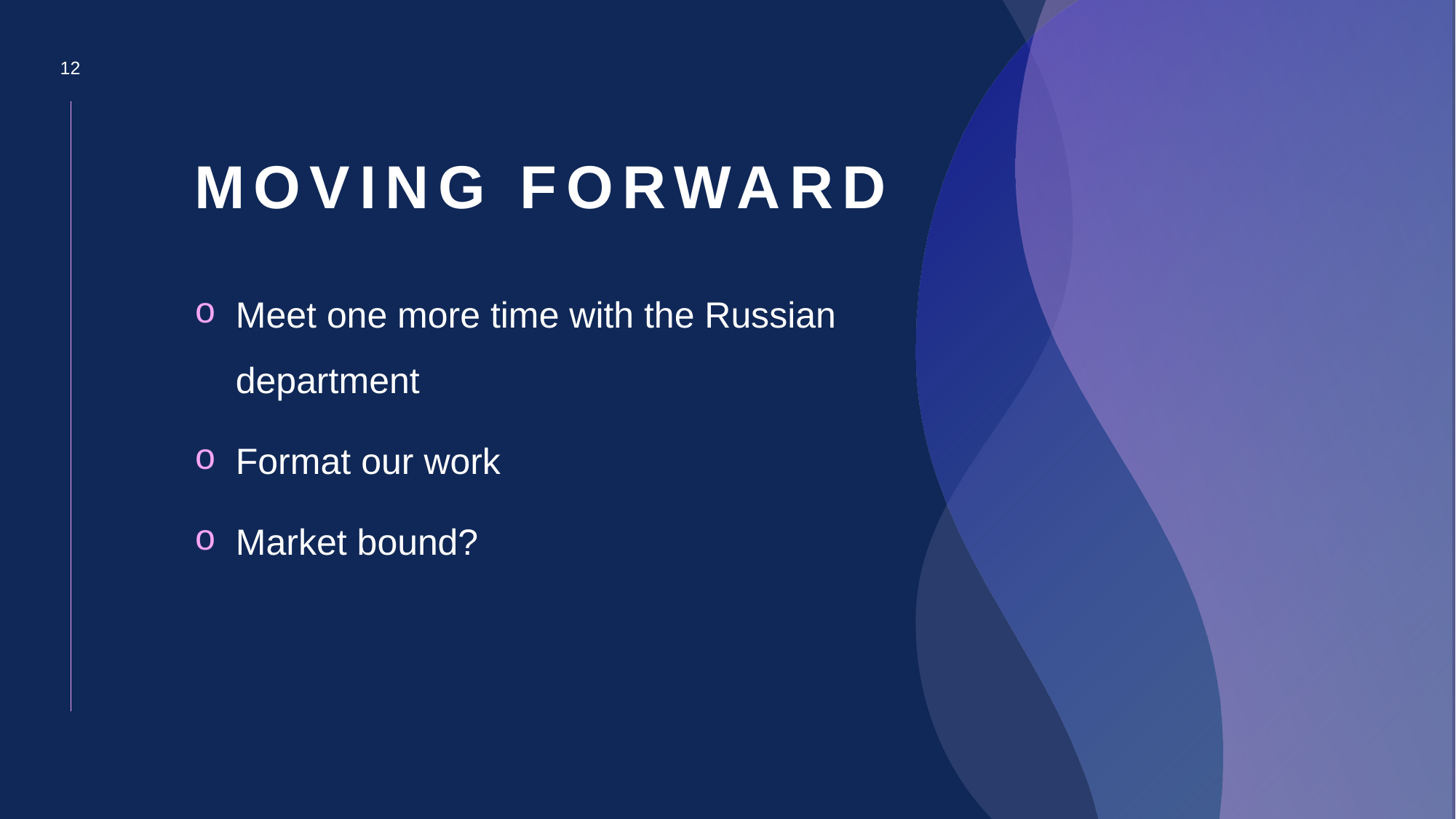

12
# Moving forward
Meet one more time with the Russian department
Format our work
Market bound?